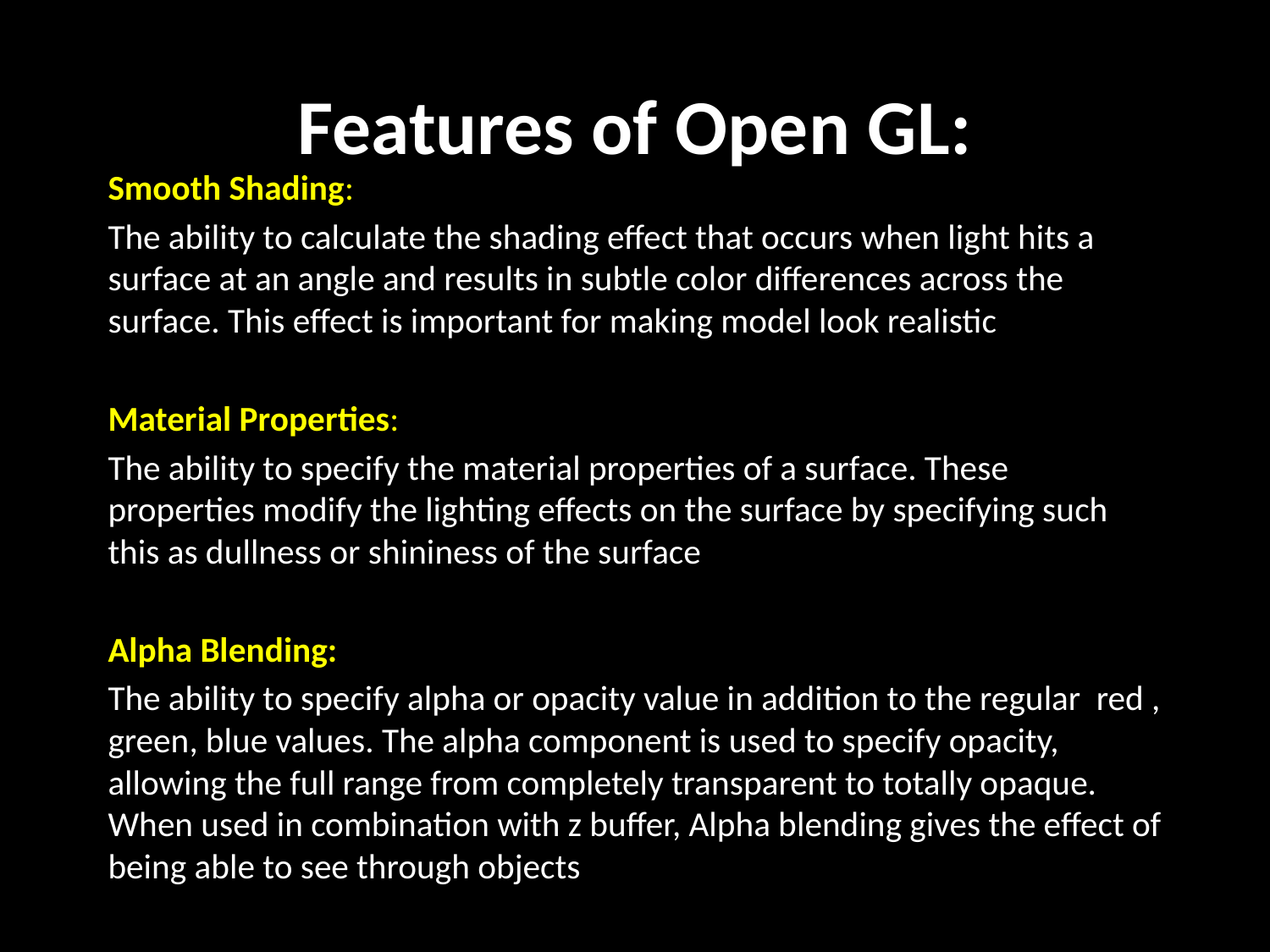

# Features of Open GL:
Smooth Shading:
The ability to calculate the shading effect that occurs when light hits a surface at an angle and results in subtle color differences across the surface. This effect is important for making model look realistic

Material Properties:
The ability to specify the material properties of a surface. These properties modify the lighting effects on the surface by specifying such this as dullness or shininess of the surface

Alpha Blending:
The ability to specify alpha or opacity value in addition to the regular  red , green, blue values. The alpha component is used to specify opacity, allowing the full range from completely transparent to totally opaque. When used in combination with z buffer, Alpha blending gives the effect of being able to see through objects